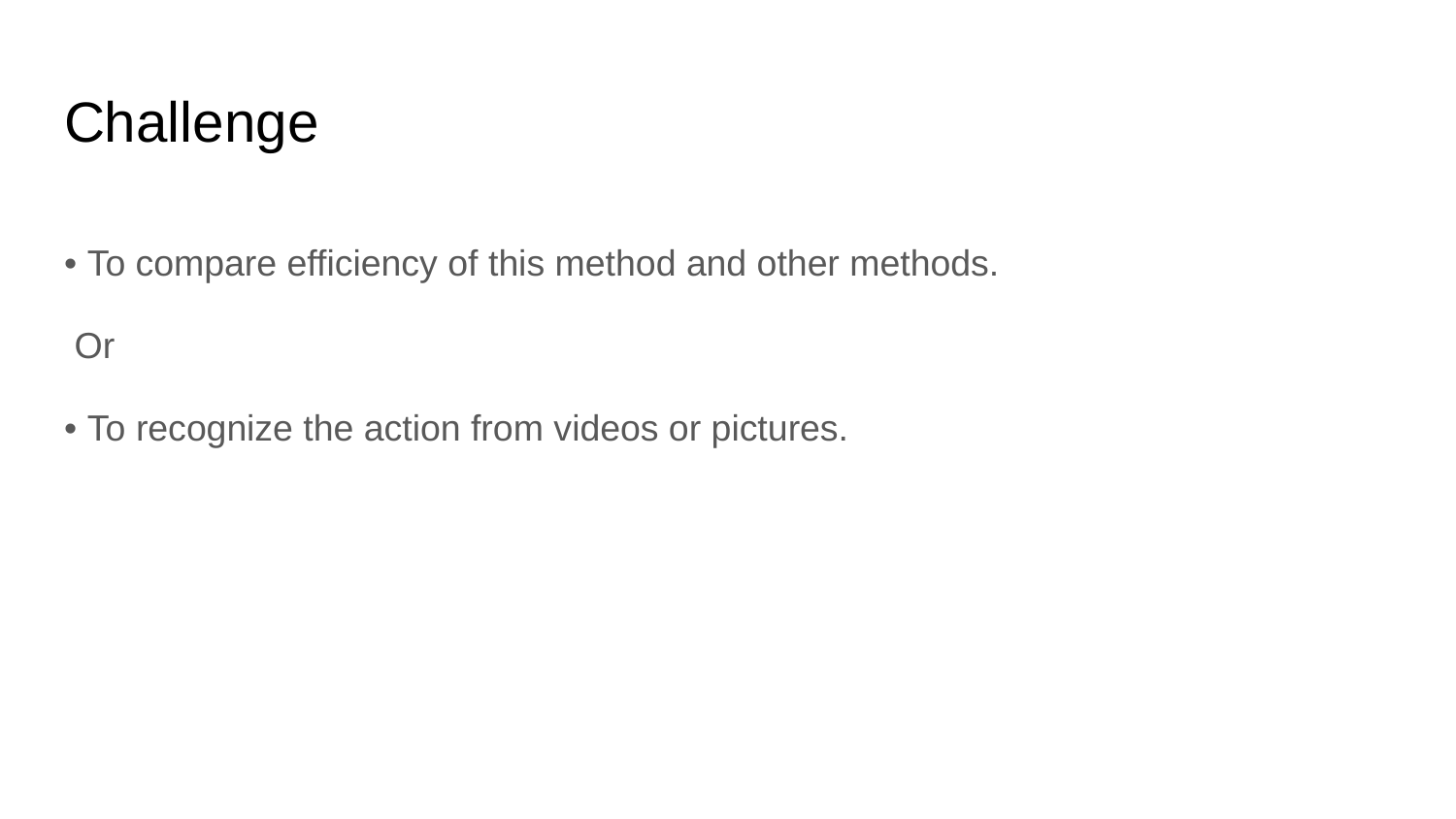

# Challenge
• To compare efficiency of this method and other methods.
 Or
• To recognize the action from videos or pictures.